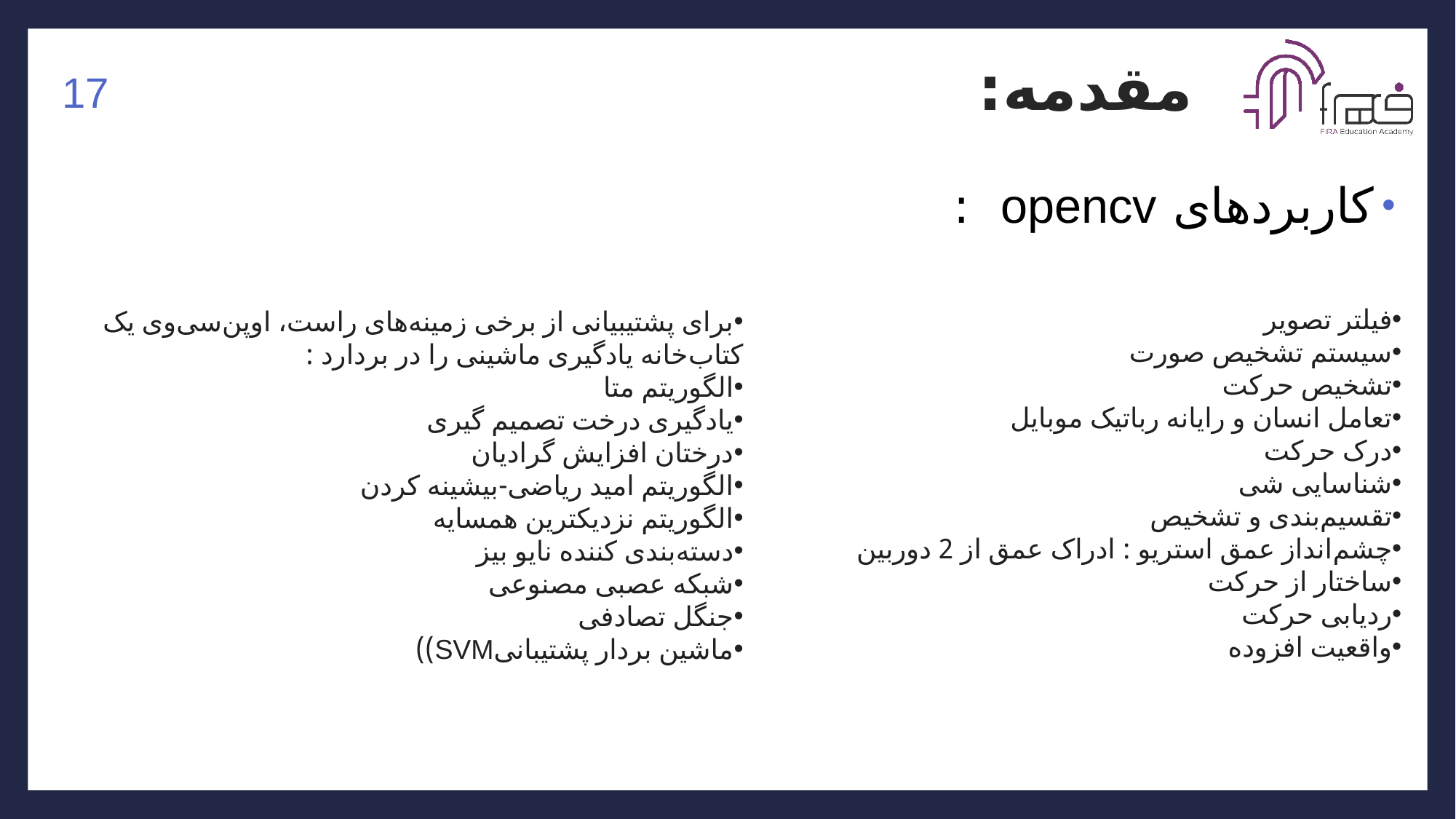

17
# مقدمه:
کاربردهای opencv  :
فیلتر تصویر
سیستم تشخیص صورت
تشخیص حرکت
تعامل انسان و رایانه رباتیک موبایل
درک حرکت
شناسایی شی
تقسیم‌بندی و تشخیص
چشم‌انداز عمق استریو : ادراک عمق از 2 دوربین
ساختار از حرکت
ردیابی حرکت
واقعیت افزوده

برای پشتیبیانی از برخی زمینه‌های راست، اوپن‌سی‌وی یک کتاب‌خانه یادگیری ماشینی را در بردارد :
الگوریتم متا
یادگیری درخت تصمیم گیری
درختان افزایش گرادیان
الگوریتم امید ریاضی-بیشینه کردن
الگوریتم نزدیکترین همسایه
دسته‌بندی کننده نایو بیز
شبکه عصبی مصنوعی
جنگل تصادفی
ماشین بردار پشتیبانیSVM))